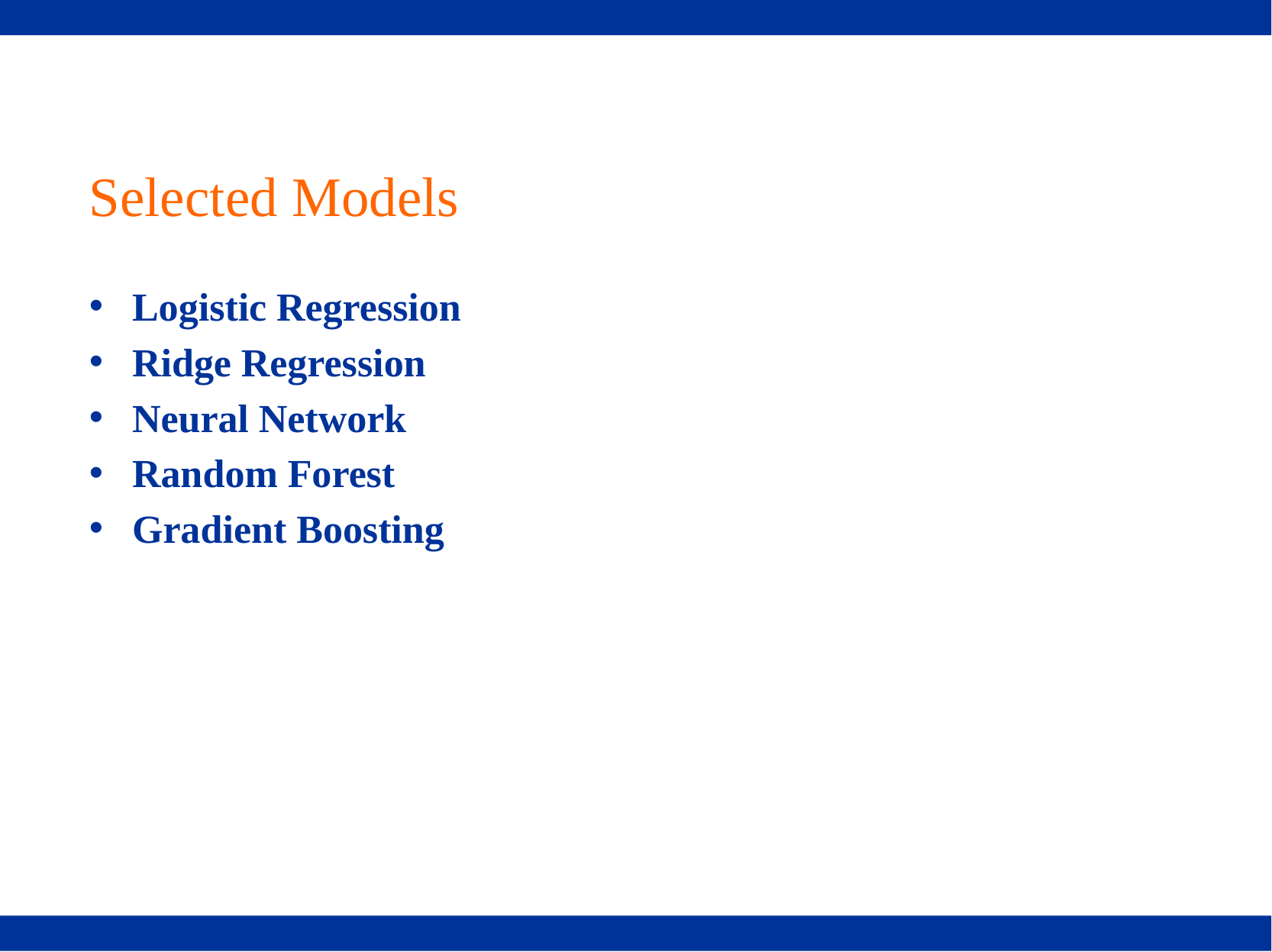

# Selected Models
Logistic Regression
Ridge Regression
Neural Network
Random Forest
Gradient Boosting